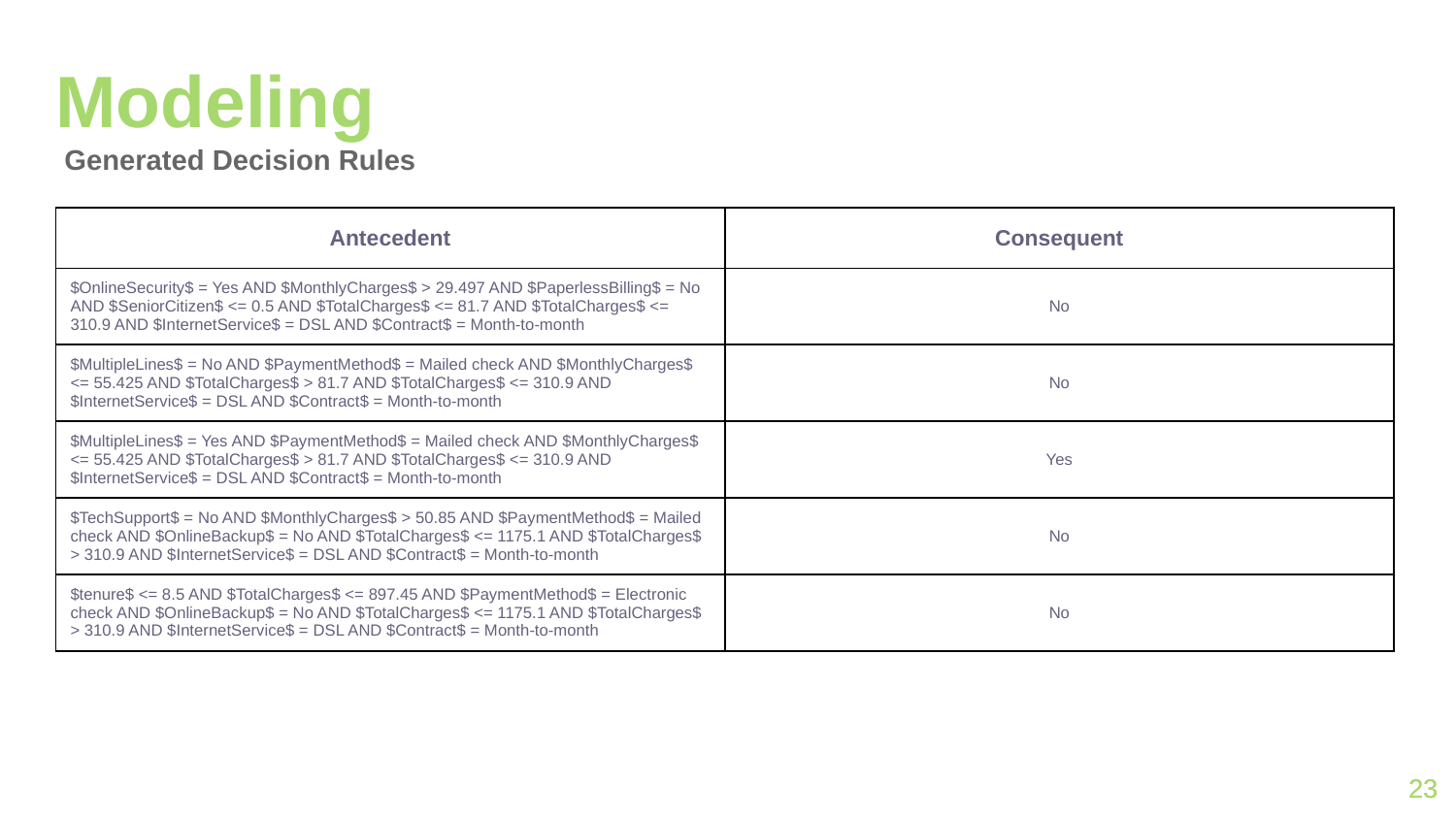

# Modeling
Generated Decision Rules
| Antecedent | Consequent |
| --- | --- |
| $OnlineSecurity$ = Yes AND $MonthlyCharges$ > 29.497 AND $PaperlessBilling$ = No AND $SeniorCitizen$ <= 0.5 AND $TotalCharges$ <= 81.7 AND $TotalCharges$ <= 310.9 AND $InternetService$ = DSL AND $Contract$ = Month-to-month | No |
| $MultipleLines$ = No AND $PaymentMethod$ = Mailed check AND $MonthlyCharges$ <= 55.425 AND $TotalCharges$ > 81.7 AND $TotalCharges$ <= 310.9 AND $InternetService$ = DSL AND $Contract$ = Month-to-month | No |
| $MultipleLines$ = Yes AND $PaymentMethod$ = Mailed check AND $MonthlyCharges$ <= 55.425 AND $TotalCharges$ > 81.7 AND $TotalCharges$ <= 310.9 AND $InternetService$ = DSL AND $Contract$ = Month-to-month | Yes |
| $TechSupport$ = No AND $MonthlyCharges$ > 50.85 AND $PaymentMethod$ = Mailed check AND $OnlineBackup$ = No AND $TotalCharges$ <= 1175.1 AND $TotalCharges$ > 310.9 AND $InternetService$ = DSL AND $Contract$ = Month-to-month | No |
| $tenure$ <= 8.5 AND $TotalCharges$ <= 897.45 AND $PaymentMethod$ = Electronic check AND $OnlineBackup$ = No AND $TotalCharges$ <= 1175.1 AND $TotalCharges$ > 310.9 AND $InternetService$ = DSL AND $Contract$ = Month-to-month | No |
23
23